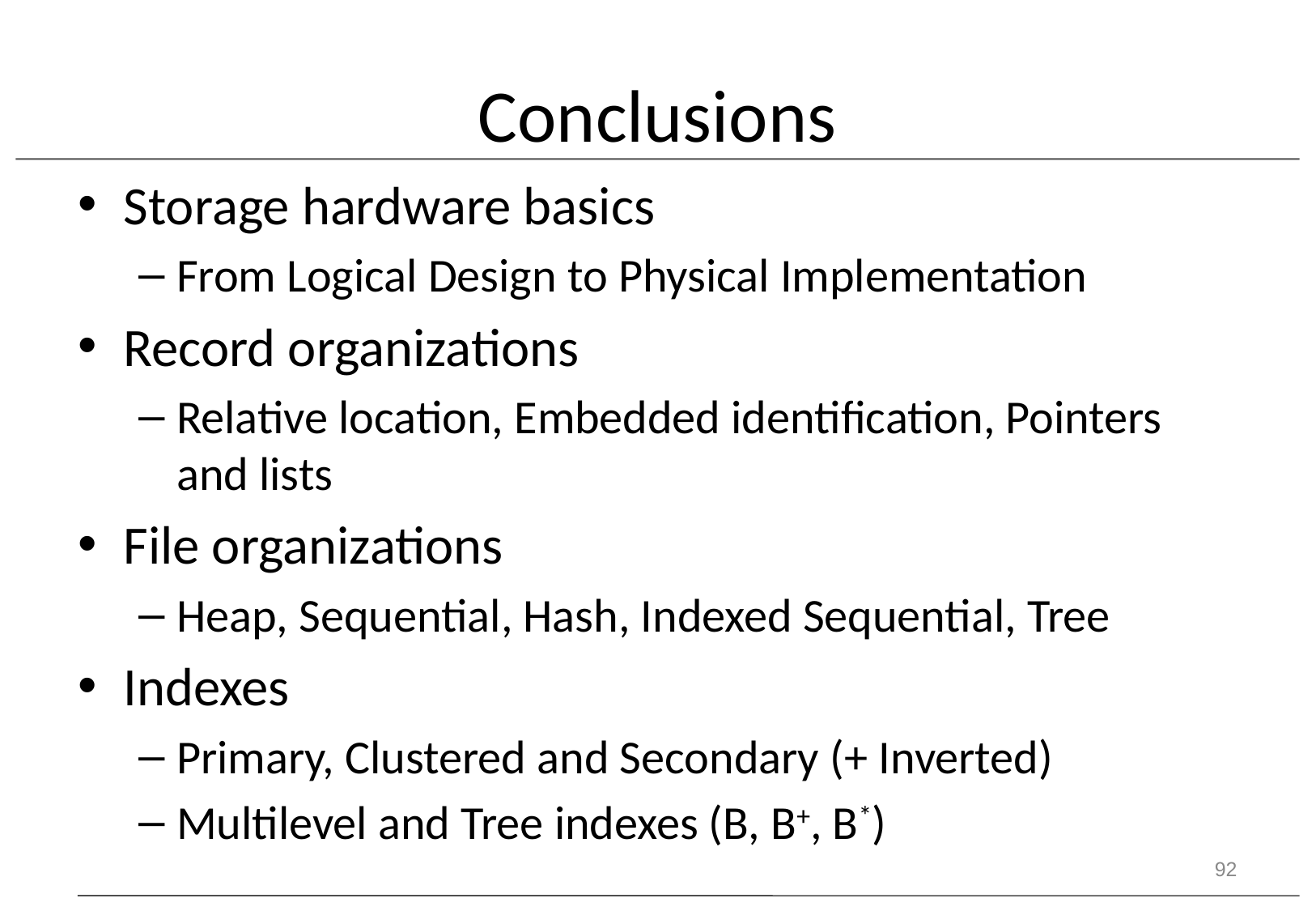

# Conclusions
Storage hardware basics
From Logical Design to Physical Implementation
Record organizations
Relative location, Embedded identification, Pointers and lists
File organizations
Heap, Sequential, Hash, Indexed Sequential, Tree
Indexes
Primary, Clustered and Secondary (+ Inverted)
Multilevel and Tree indexes (B, B+, B*)

92